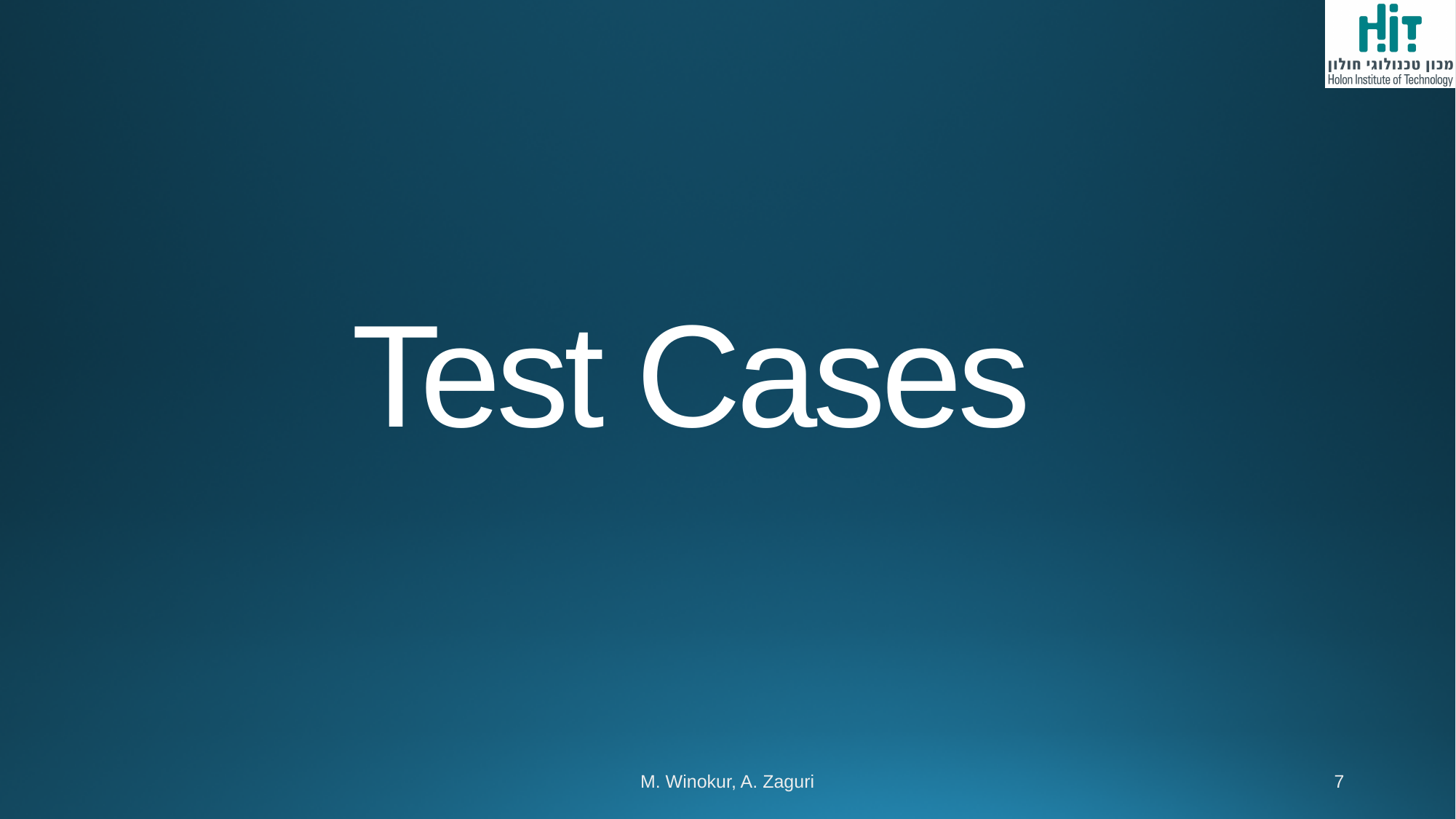

# Test Cases
M. Winokur, A. Zaguri
7